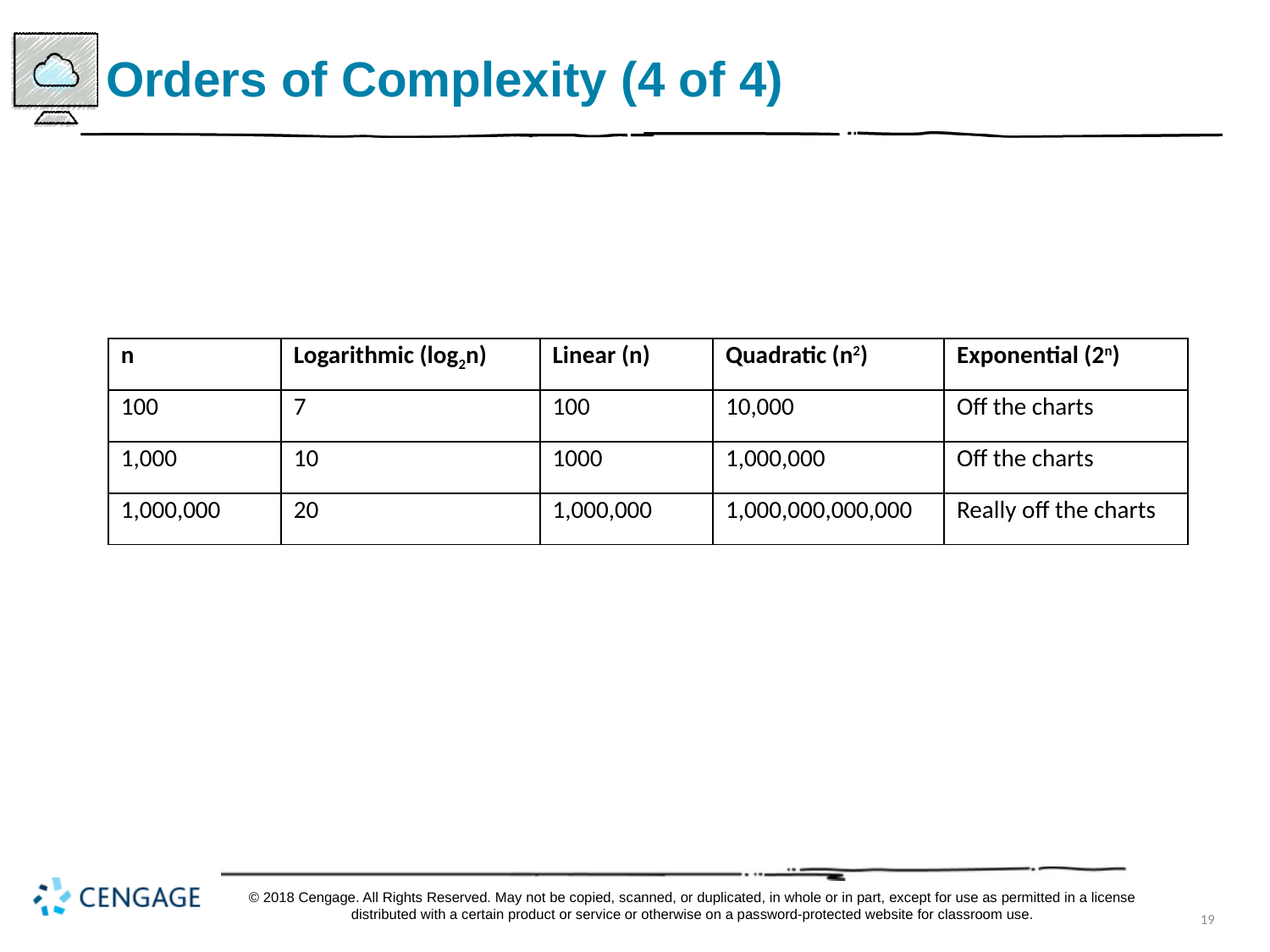

# Orders of Complexity (4 of 4)
| n | Logarithmic (log2n) | Linear (n) | Quadratic (n2) n squared | Exponential (2n) 2 to the n |
| --- | --- | --- | --- | --- |
| 100 | 7 | 100 | 10,000 | Off the charts |
| 1,000 | 10 | 1000 | 1,000,000 | Off the charts |
| 1,000,000 | 20 | 1,000,000 | 1,000,000,000,000 | Really off the charts |
© 2018 Cengage. All Rights Reserved. May not be copied, scanned, or duplicated, in whole or in part, except for use as permitted in a license distributed with a certain product or service or otherwise on a password-protected website for classroom use.